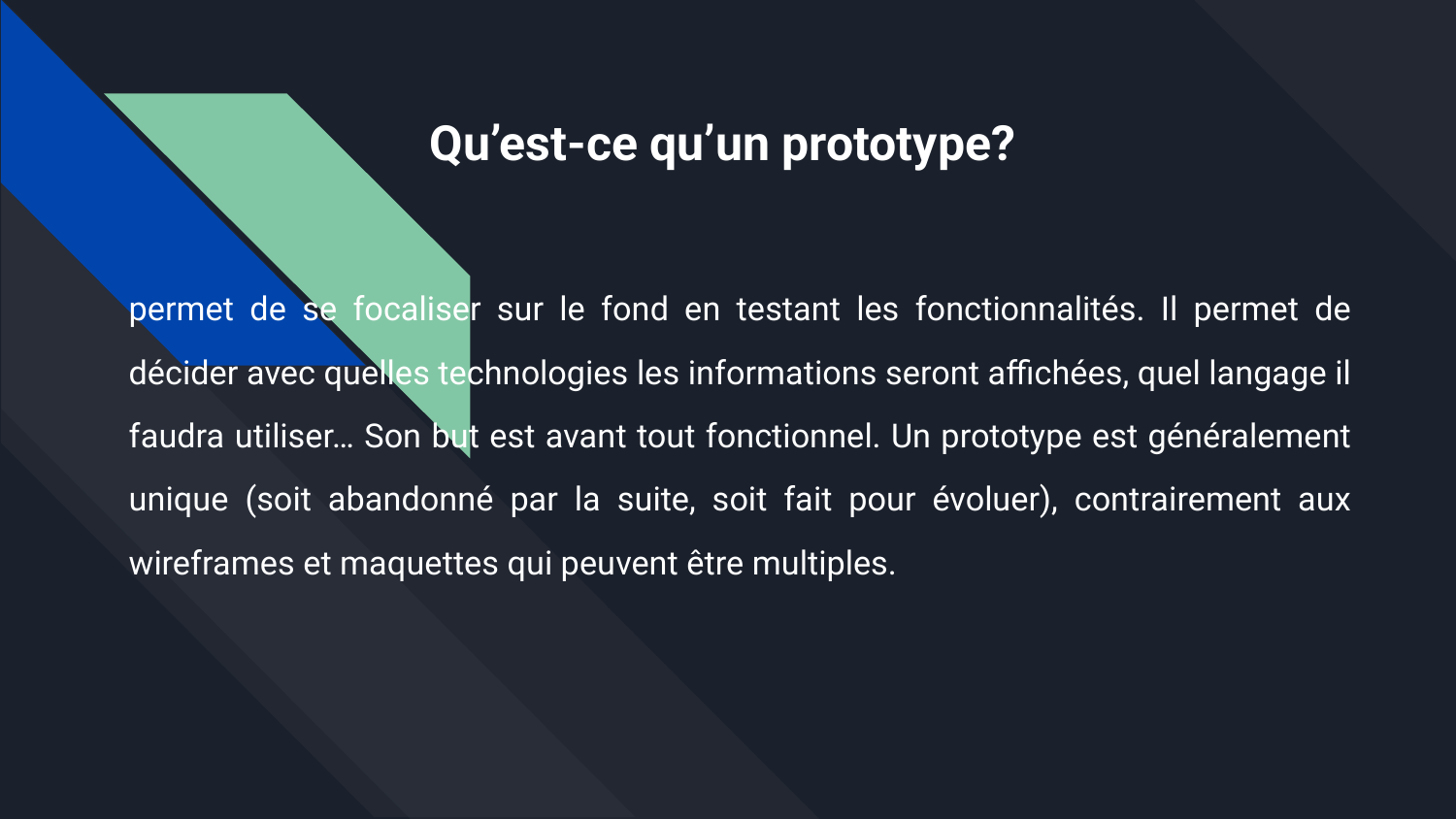

Qu’est-ce qu’un prototype?

# permet de se focaliser sur le fond en testant les fonctionnalités. Il permet de décider avec quelles technologies les informations seront affichées, quel langage il faudra utiliser… Son but est avant tout fonctionnel. Un prototype est généralement unique (soit abandonné par la suite, soit fait pour évoluer), contrairement aux wireframes et maquettes qui peuvent être multiples.